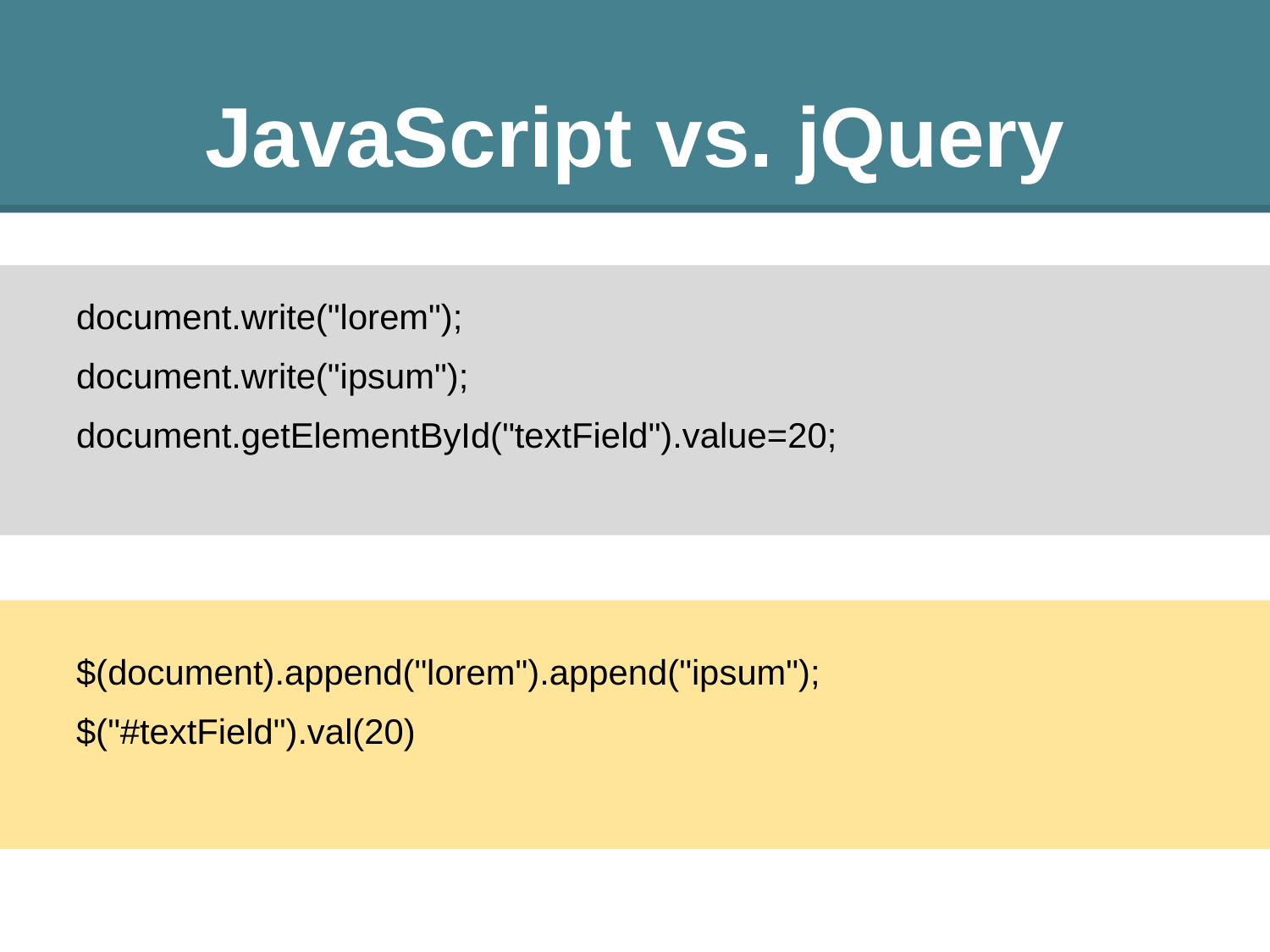

# JavaScript vs. jQuery

document.write("lorem");
document.write("ipsum");
document.getElementById("textField").value=20;

$(document).append("lorem").append("ipsum");
$("#textField").val(20)